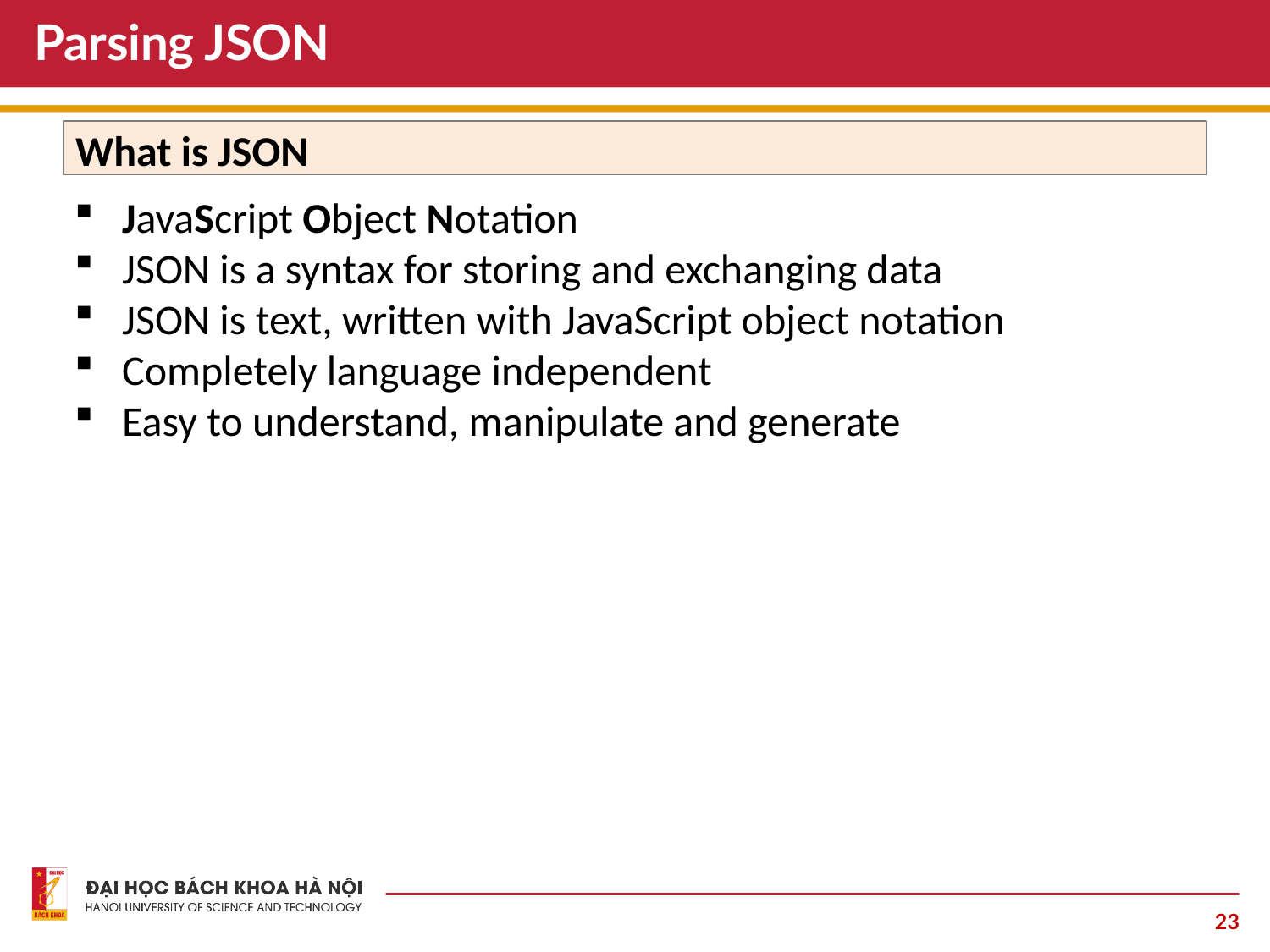

# Parsing JSON
What is JSON
JavaScript Object Notation
JSON is a syntax for storing and exchanging data
JSON is text, written with JavaScript object notation
Completely language independent
Easy to understand, manipulate and generate

23